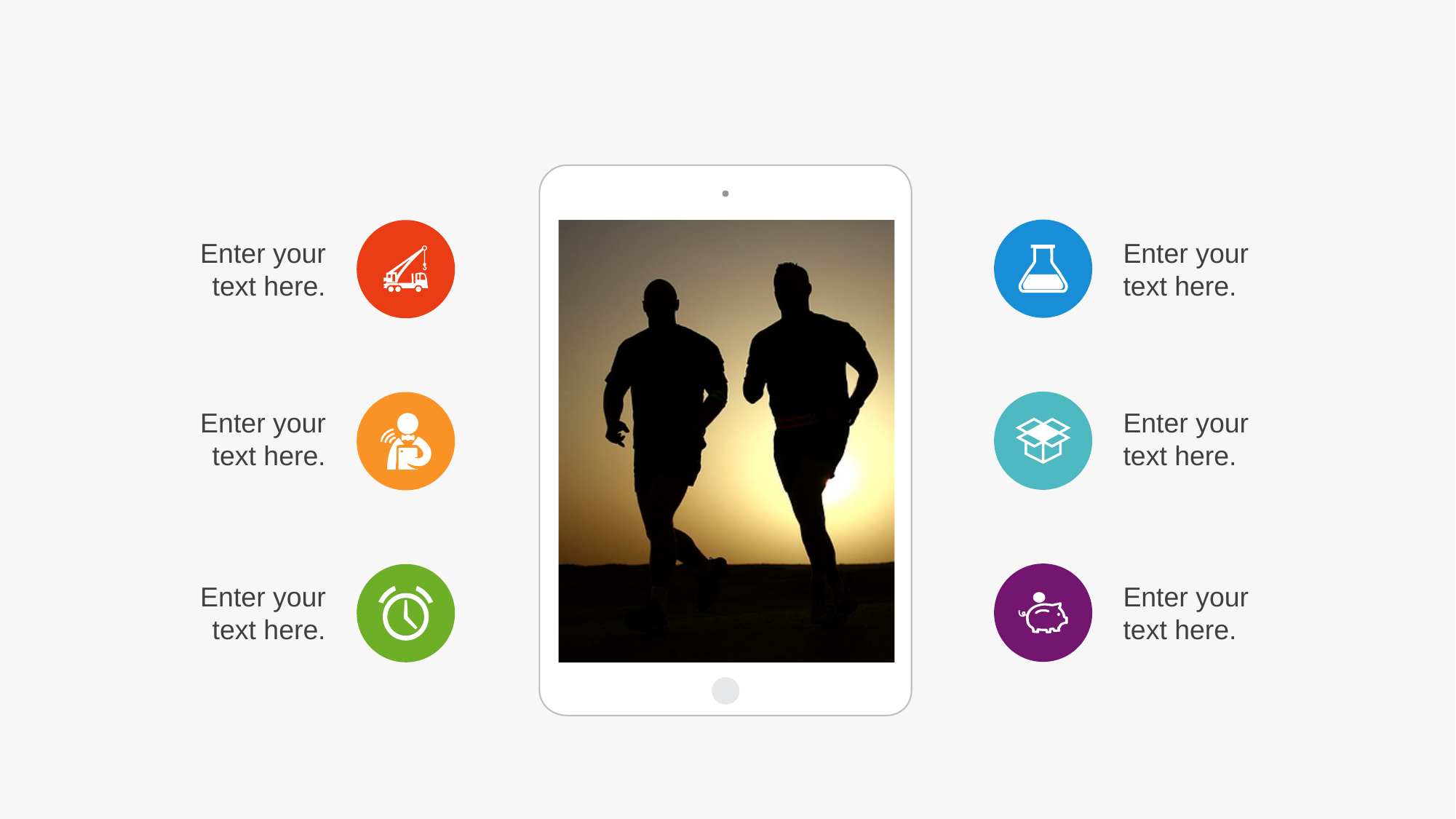

Enter your text here.
Enter your text here.

Enter your text here.
Enter your text here.

Enter your text here.
Enter your text here.